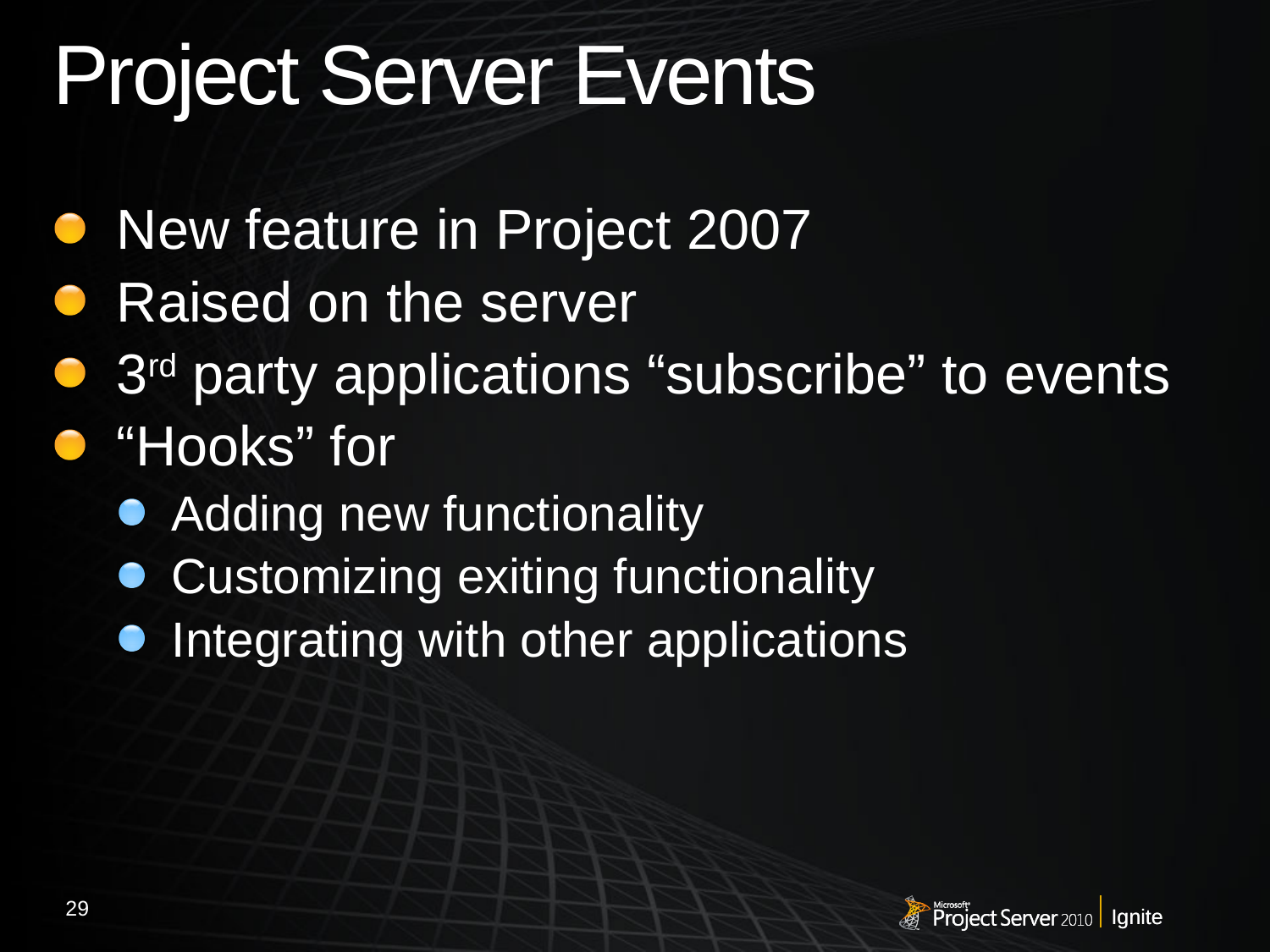

# Project Server Events
New feature in Project 2007
Raised on the server
3rd party applications “subscribe” to events
“Hooks” for
Adding new functionality
Customizing exiting functionality
Integrating with other applications

29